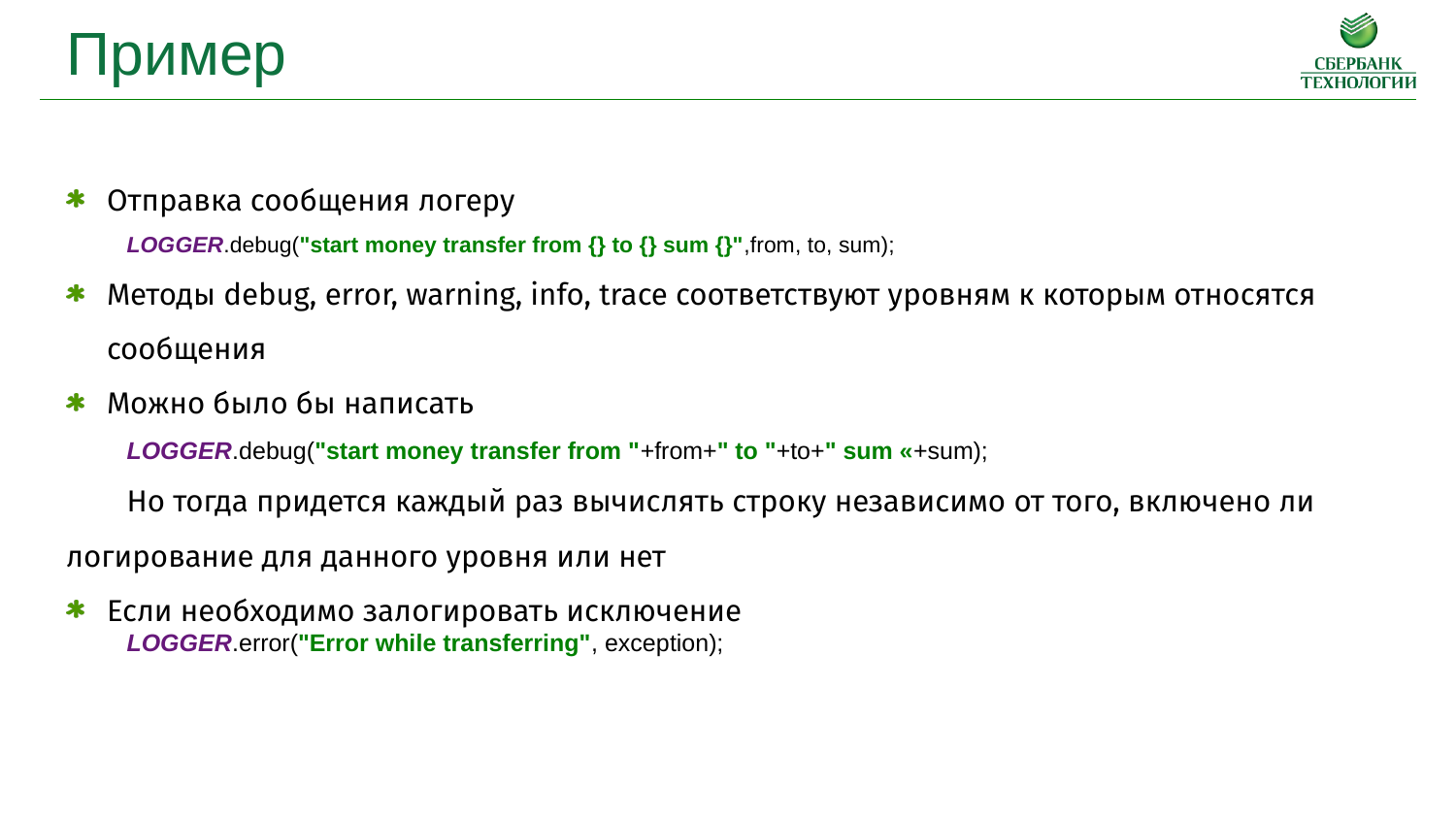

Пример
Отправка сообщения логеру
LOGGER.debug("start money transfer from {} to {} sum {}",from, to, sum);
Методы debug, error, warning, info, trace соответствуют уровням к которым относятся сообщения
Можно было бы написать
LOGGER.debug("start money transfer from "+from+" to "+to+" sum «+sum);
Но тогда придется каждый раз вычислять строку независимо от того, включено ли логирование для данного уровня или нет
Если необходимо залогировать исключение
LOGGER.error("Error while transferring", exception);